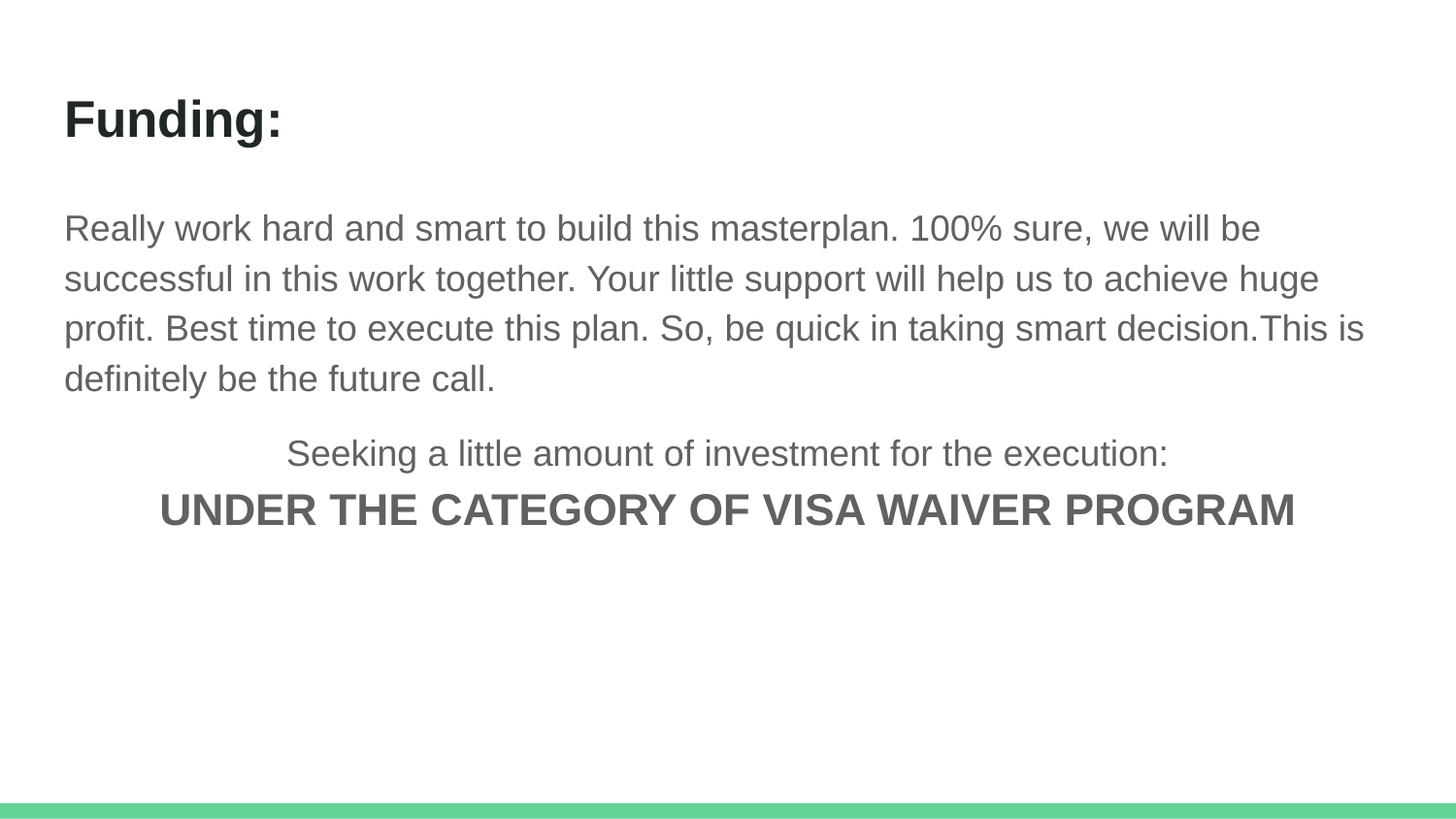

# Funding:
Really work hard and smart to build this masterplan. 100% sure, we will be successful in this work together. Your little support will help us to achieve huge profit. Best time to execute this plan. So, be quick in taking smart decision.This is definitely be the future call.
Seeking a little amount of investment for the execution:
UNDER THE CATEGORY OF VISA WAIVER PROGRAM